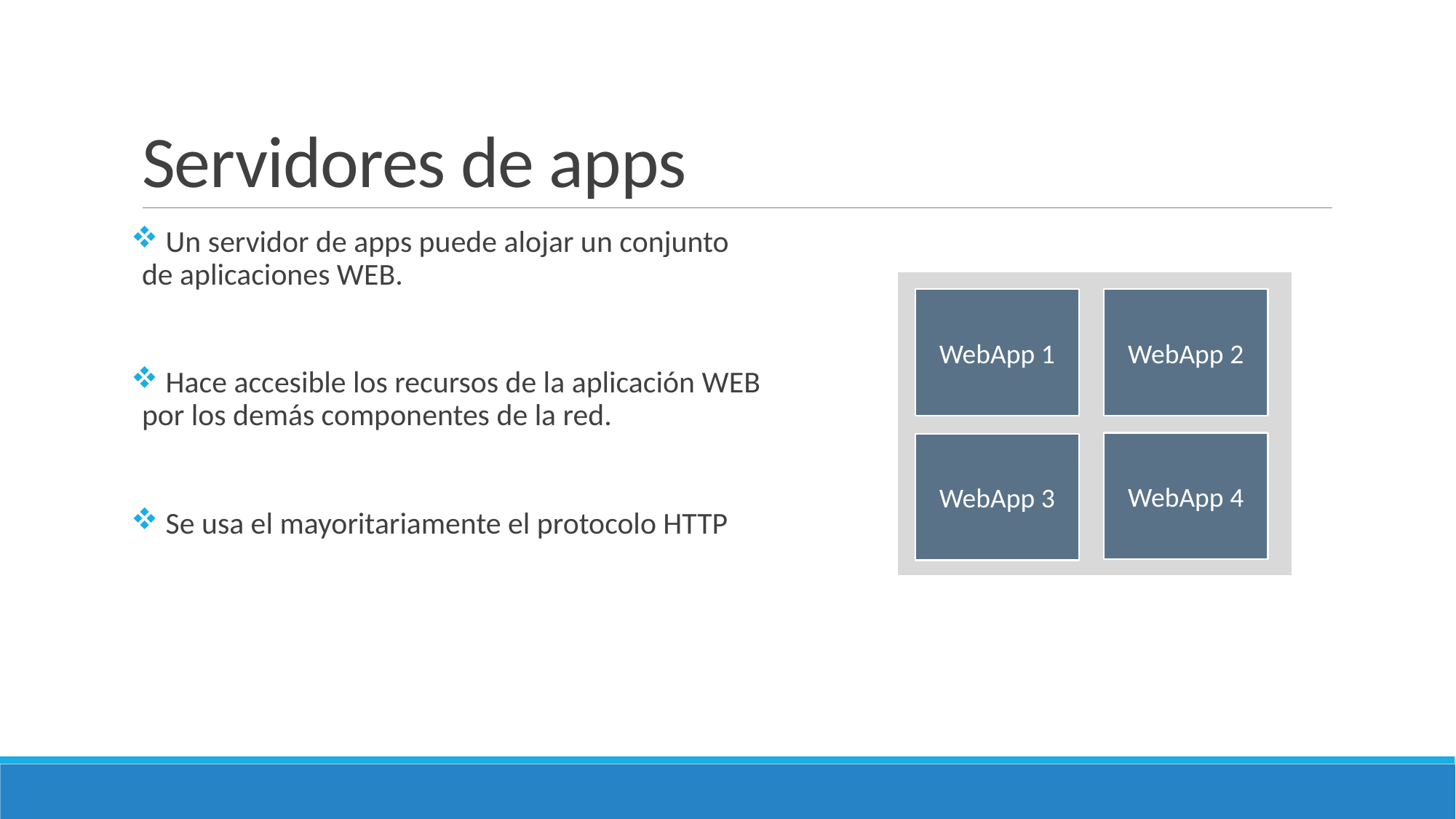

# Servidores de apps
 Un servidor de apps puede alojar un conjunto de aplicaciones WEB.

 Hace accesible los recursos de la aplicación WEB por los demás componentes de la red.

 Se usa el mayoritariamente el protocolo HTTP

WebApp 1
WebApp 2
WebApp 4
WebApp 3